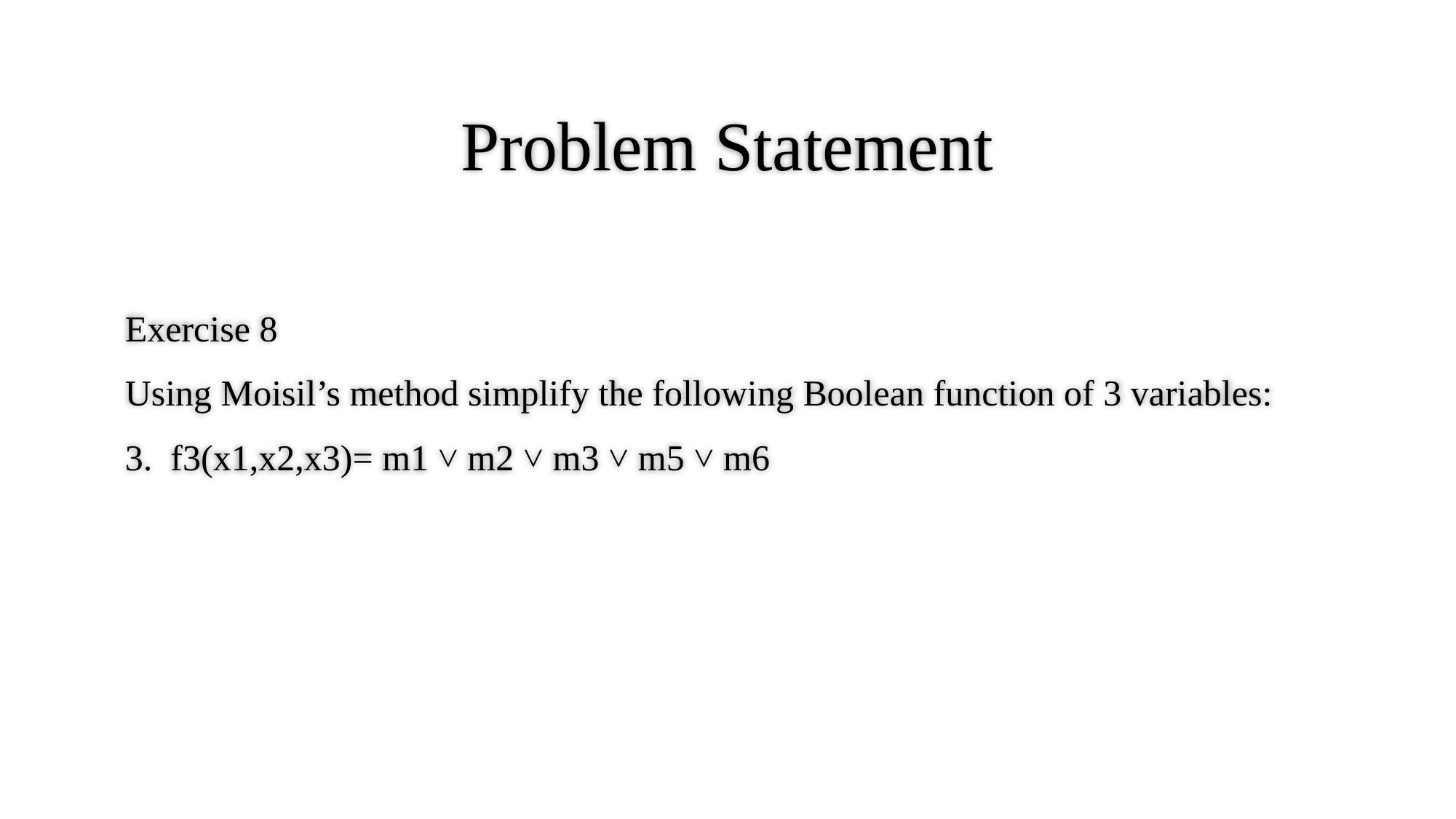

# Problem Statement
Exercise 8
Using Moisil’s method simplify the following Boolean function of 3 variables:
3.  f3(x1,x2,x3)= m1 ˅ m2 ˅ m3 ˅ m5 ˅ m6